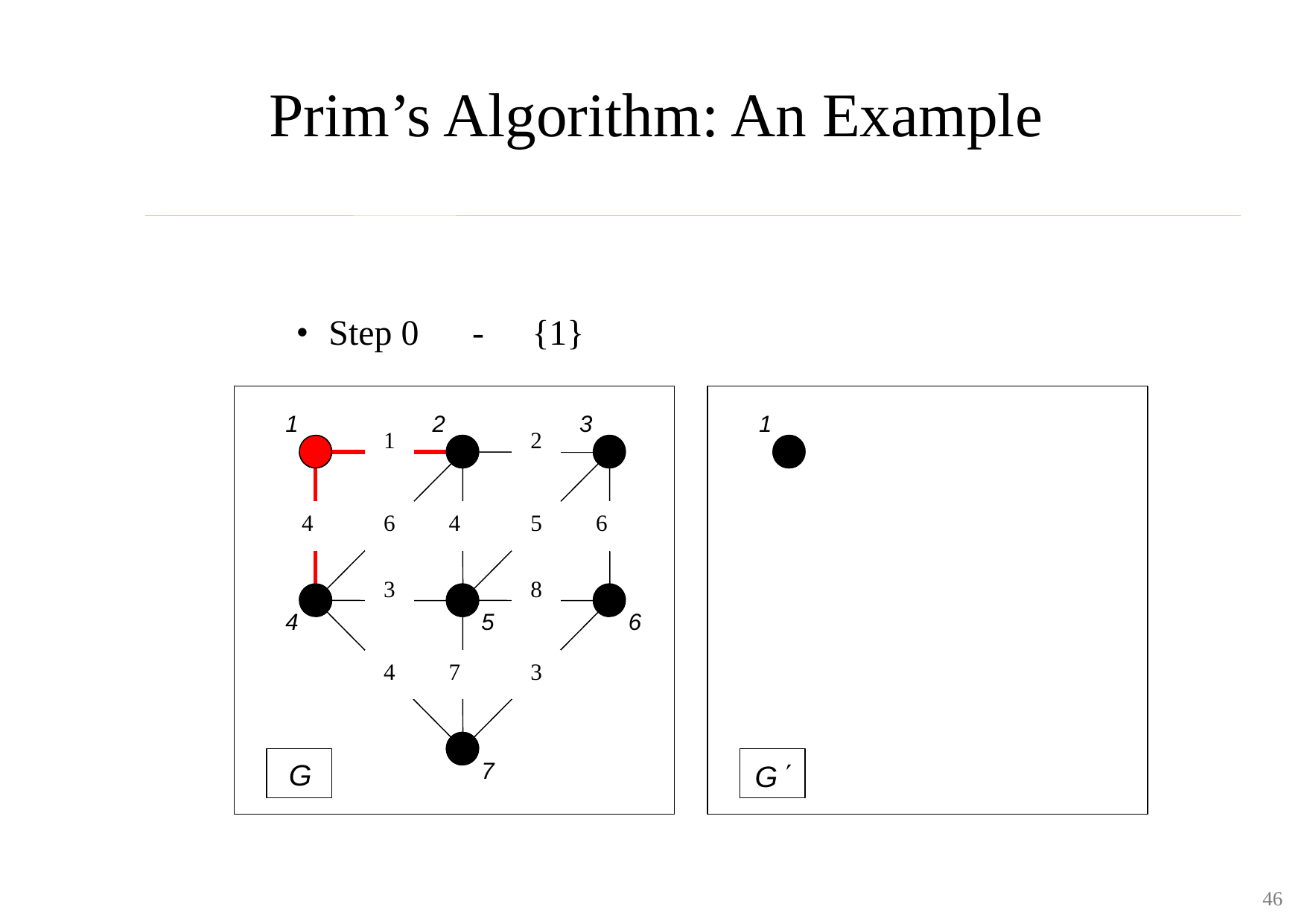

Prim’s Algorithm: An Example

•
Step 0      -
{1}

1
2
3
1

1
2

4
6
4
5
6

3
8

4
5
6

4
7
3

′
7
G

G
46